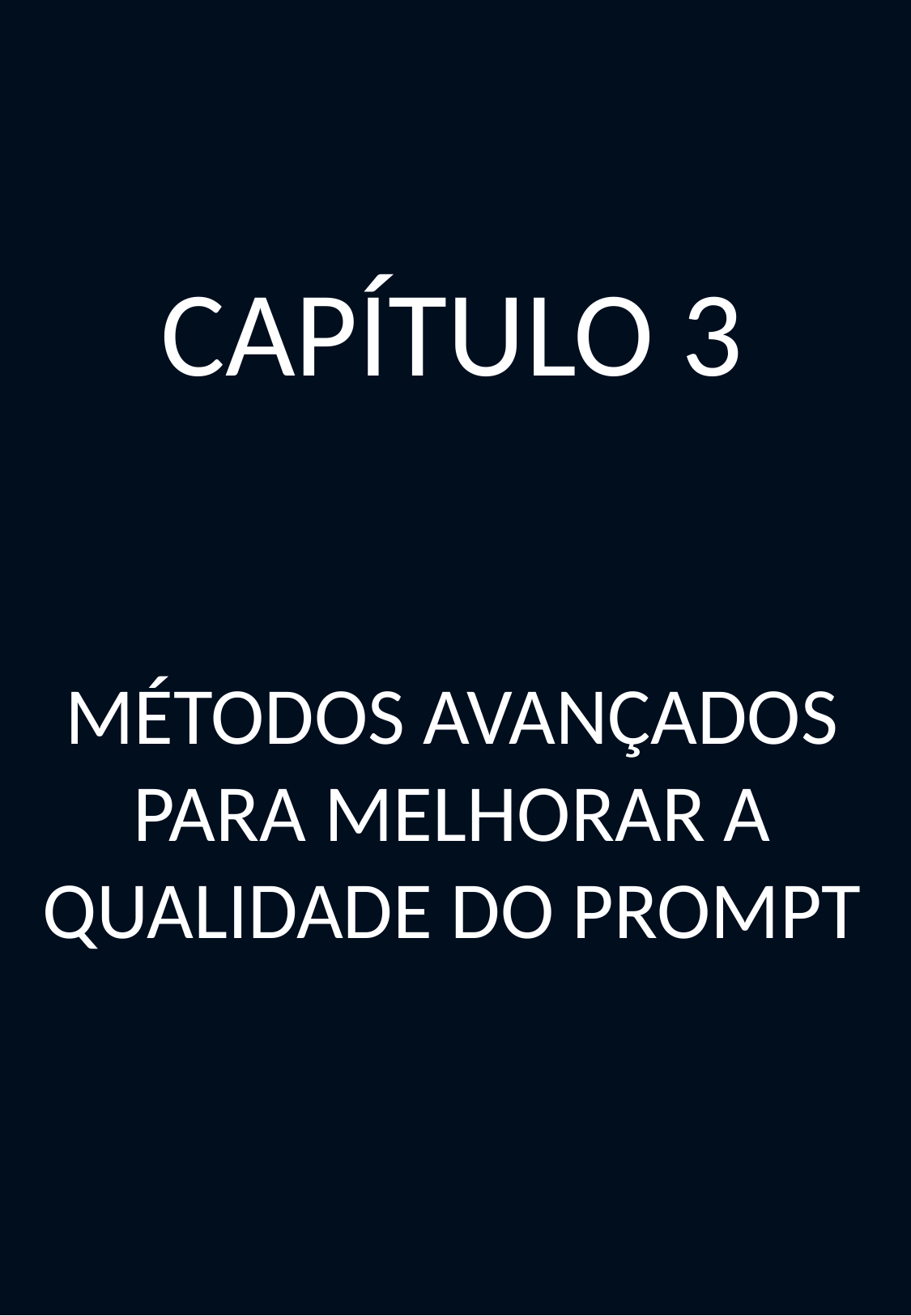

CAPÍTULO 3
MÉTODOS AVANÇADOS PARA MELHORAR A QUALIDADE DO PROMPT